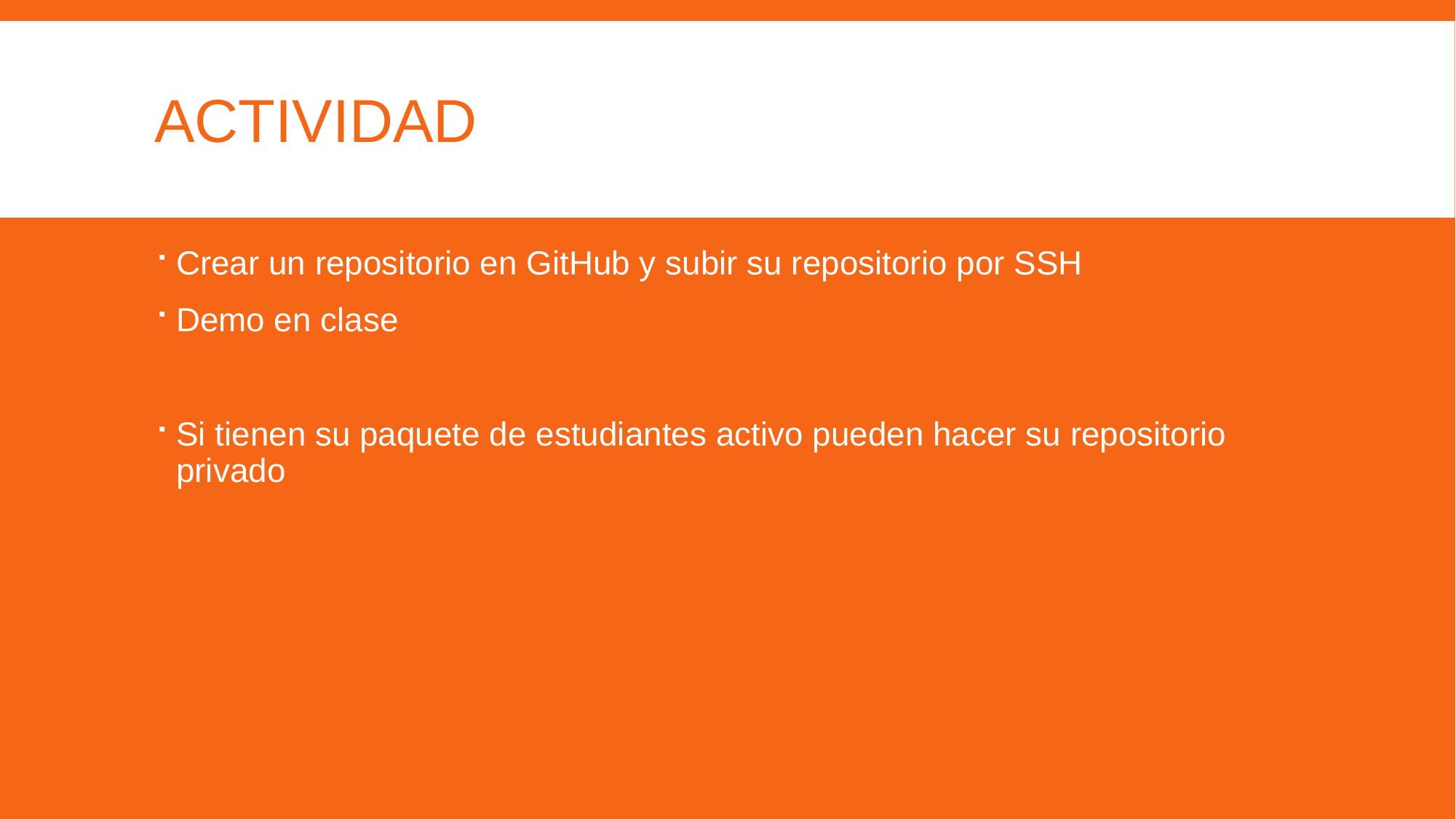

# Actividad
Crear un repositorio en GitHub y subir su repositorio por SSH
Demo en clase

Si tienen su paquete de estudiantes activo pueden hacer su repositorio privado